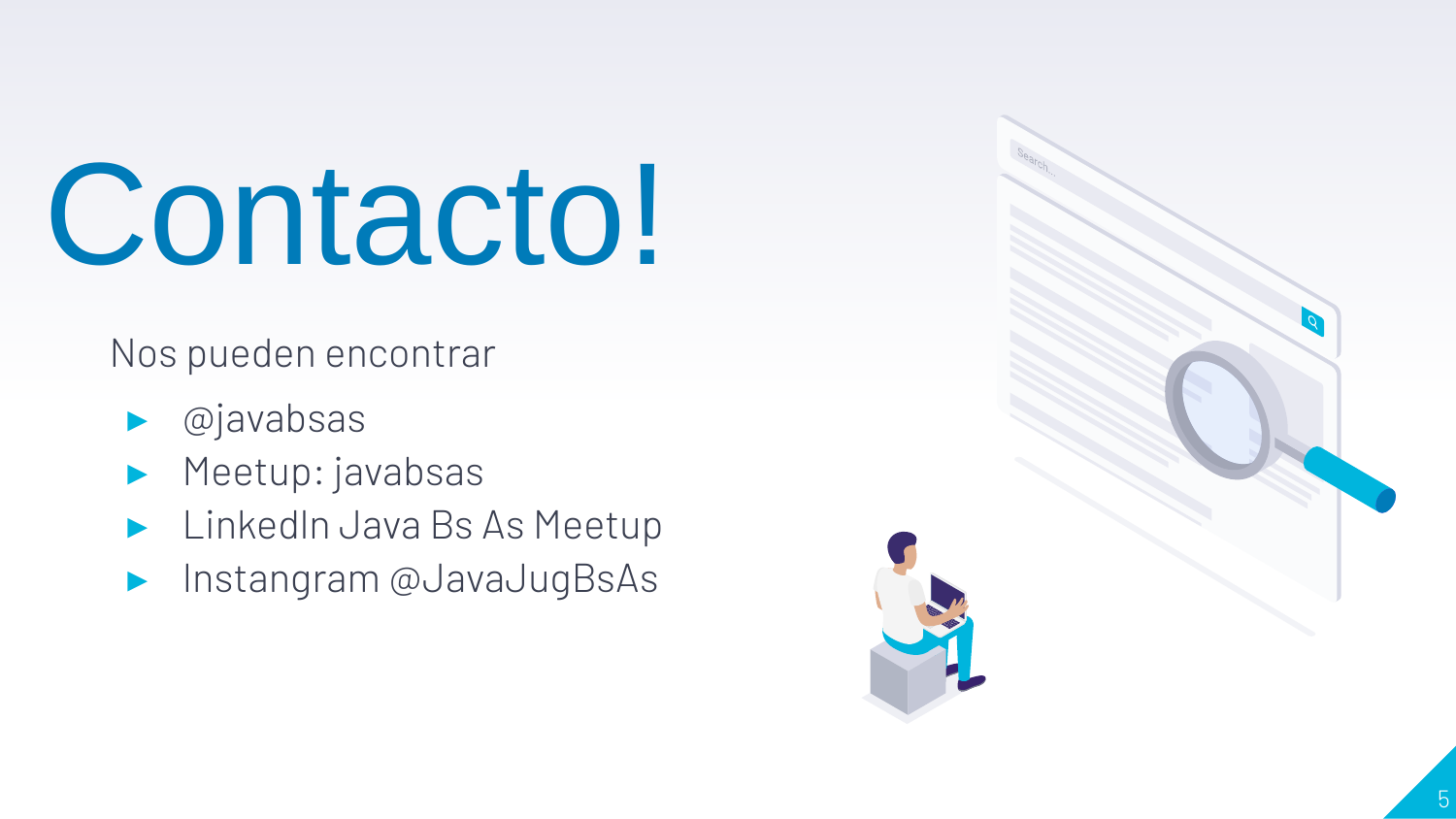

Contacto!
Nos pueden encontrar
@javabsas
Meetup: javabsas
Linkedln Java Bs As Meetup
Instangram @JavaJugBsAs
5